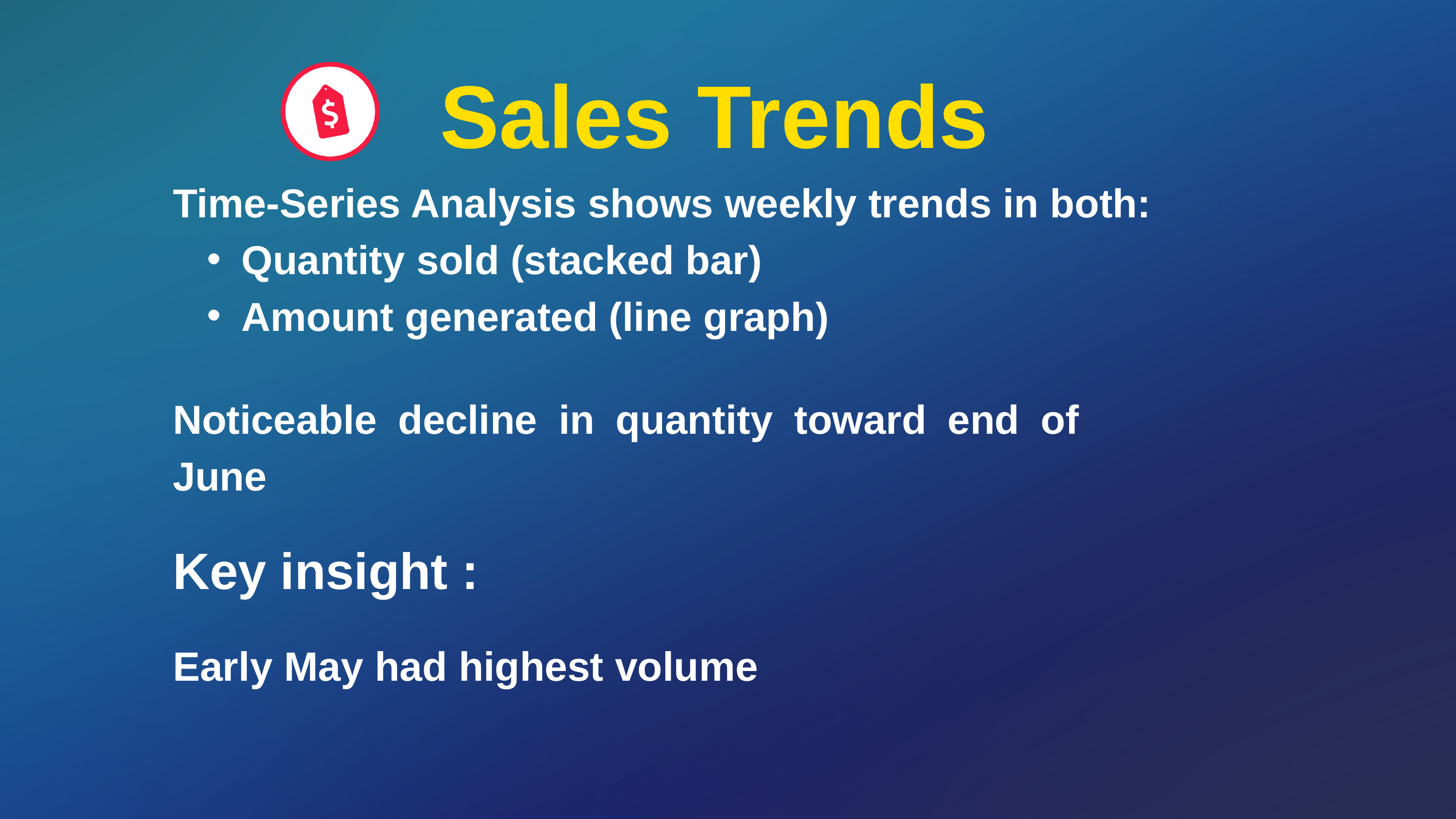

Sales Trends

Time-Series Analysis shows weekly trends in both:
Quantity sold (stacked bar)
Amount generated (line graph)

Noticeable decline in quantity toward end of June
Key insight :
Early May had highest volume